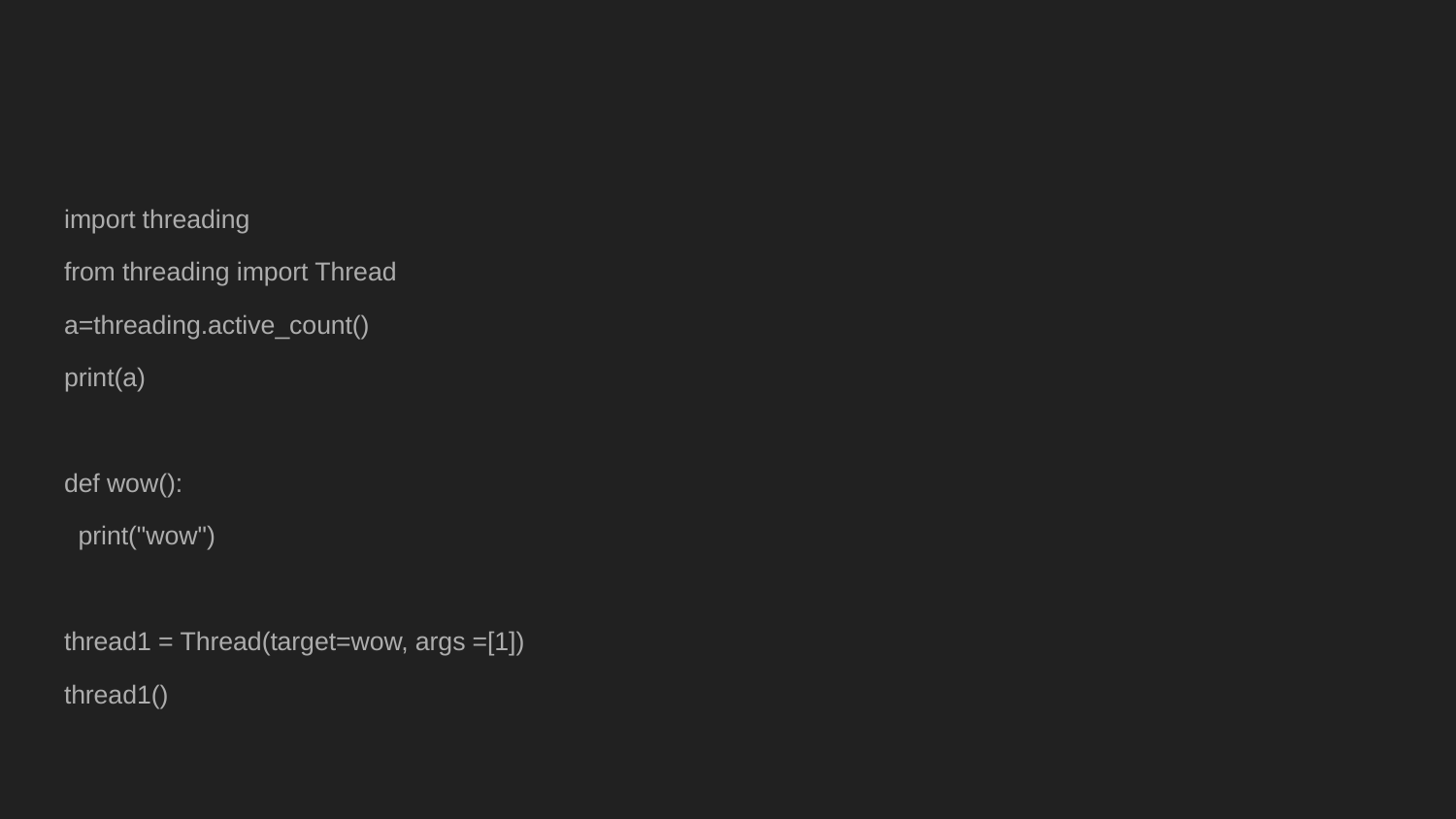

#
import threading
from threading import Thread
a=threading.active_count()
print(a)

def wow():
  print("wow")

thread1 = Thread(target=wow, args =[1])
thread1()